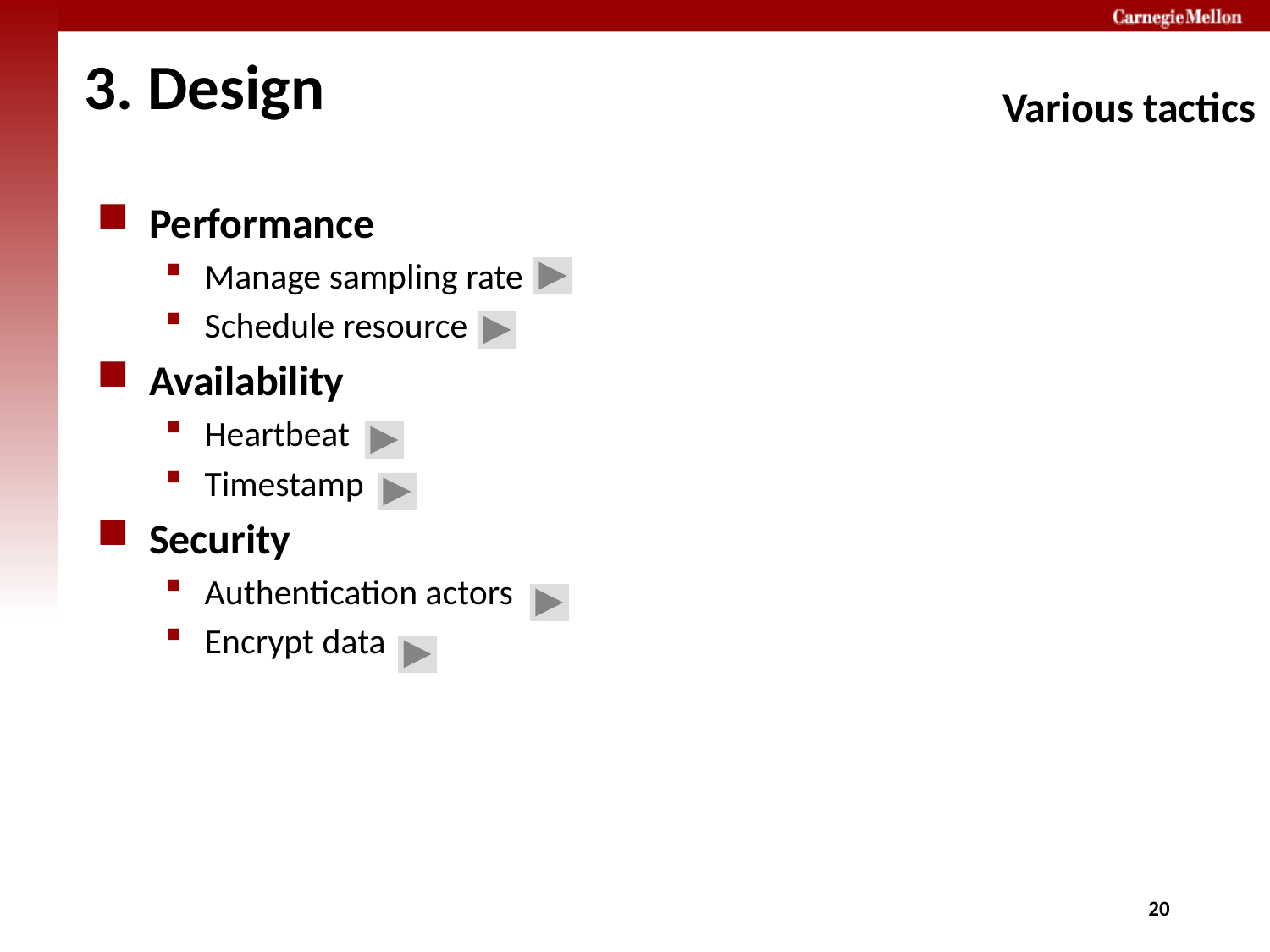

# 3. Design
Various tactics
Performance
Manage sampling rate
Schedule resource
Availability
Heartbeat
Timestamp
Security
Authentication actors
Encrypt data

20